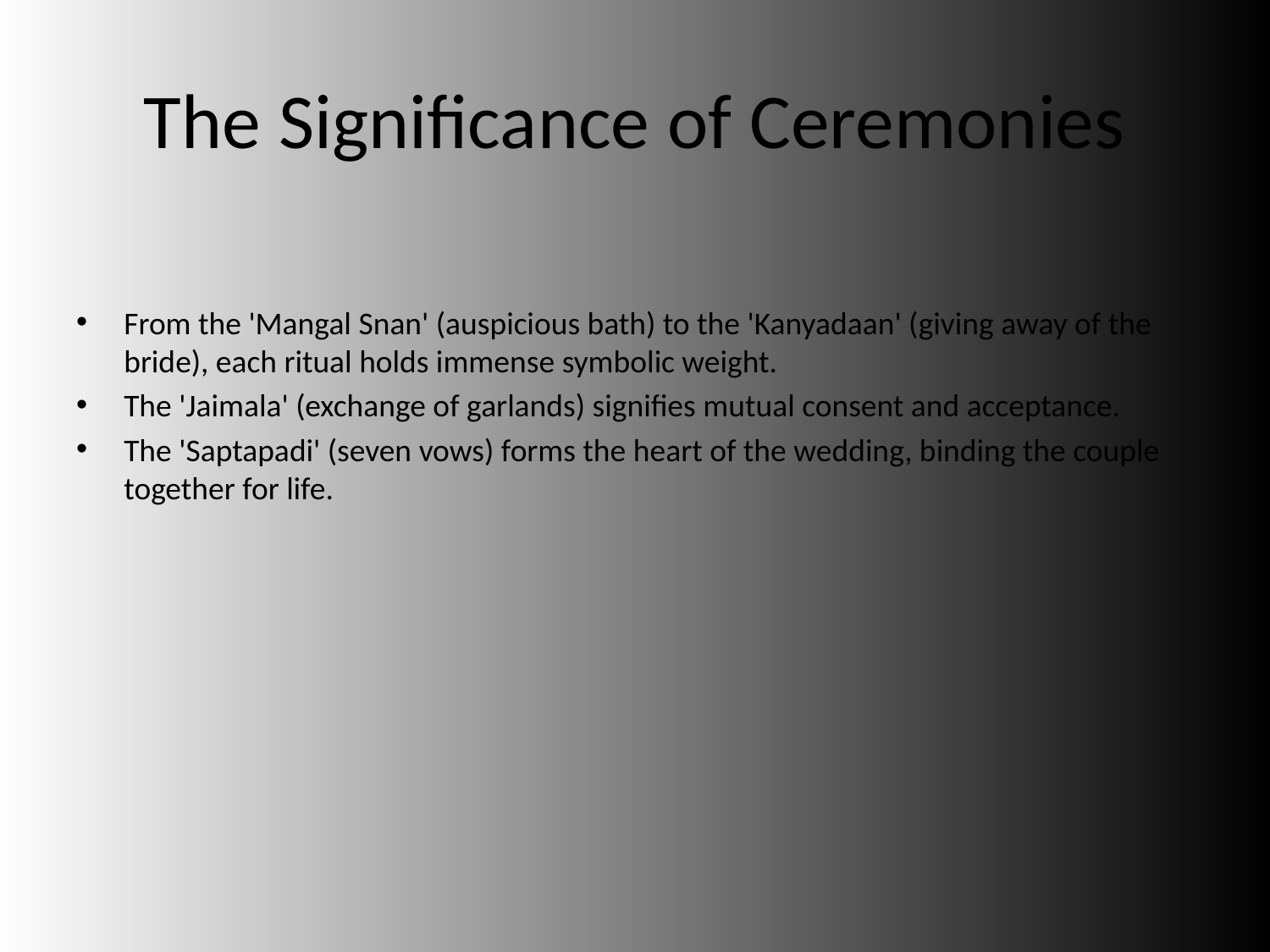

# The Significance of Ceremonies

From the 'Mangal Snan' (auspicious bath) to the 'Kanyadaan' (giving away of the bride), each ritual holds immense symbolic weight.
The 'Jaimala' (exchange of garlands) signifies mutual consent and acceptance.
The 'Saptapadi' (seven vows) forms the heart of the wedding, binding the couple together for life.